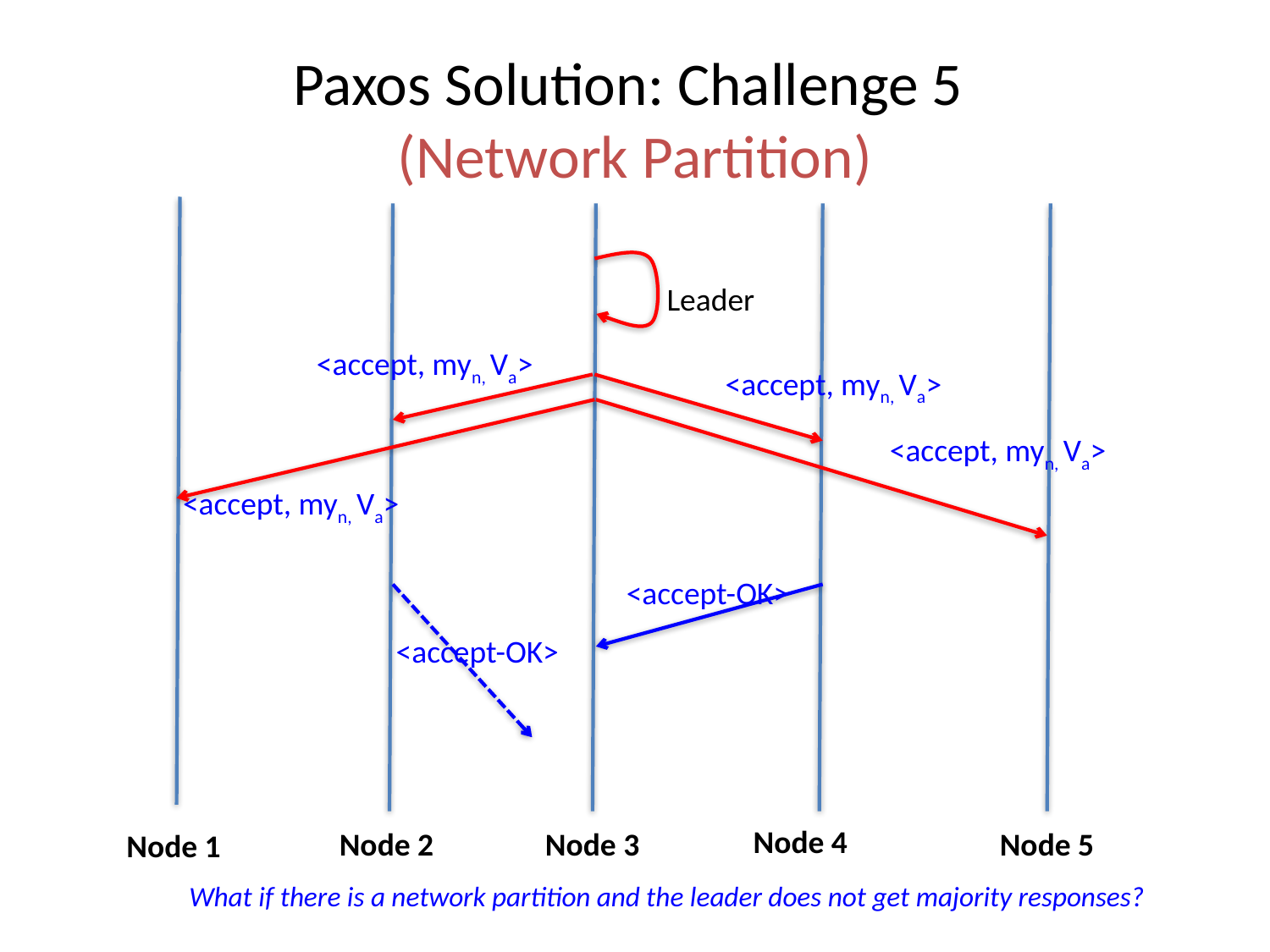

# Paxos Solution: Challenge 5 (Network Partition)

Leader
<accept, myn, Va>

<accept, myn, Va>

<accept, myn, Va>

<accept, myn, Va>

<accept-OK>

<accept-OK>

Node 4
Node 5
Node 2
Node 3
Node 1
What if there is a network partition and the leader does not get majority responses?